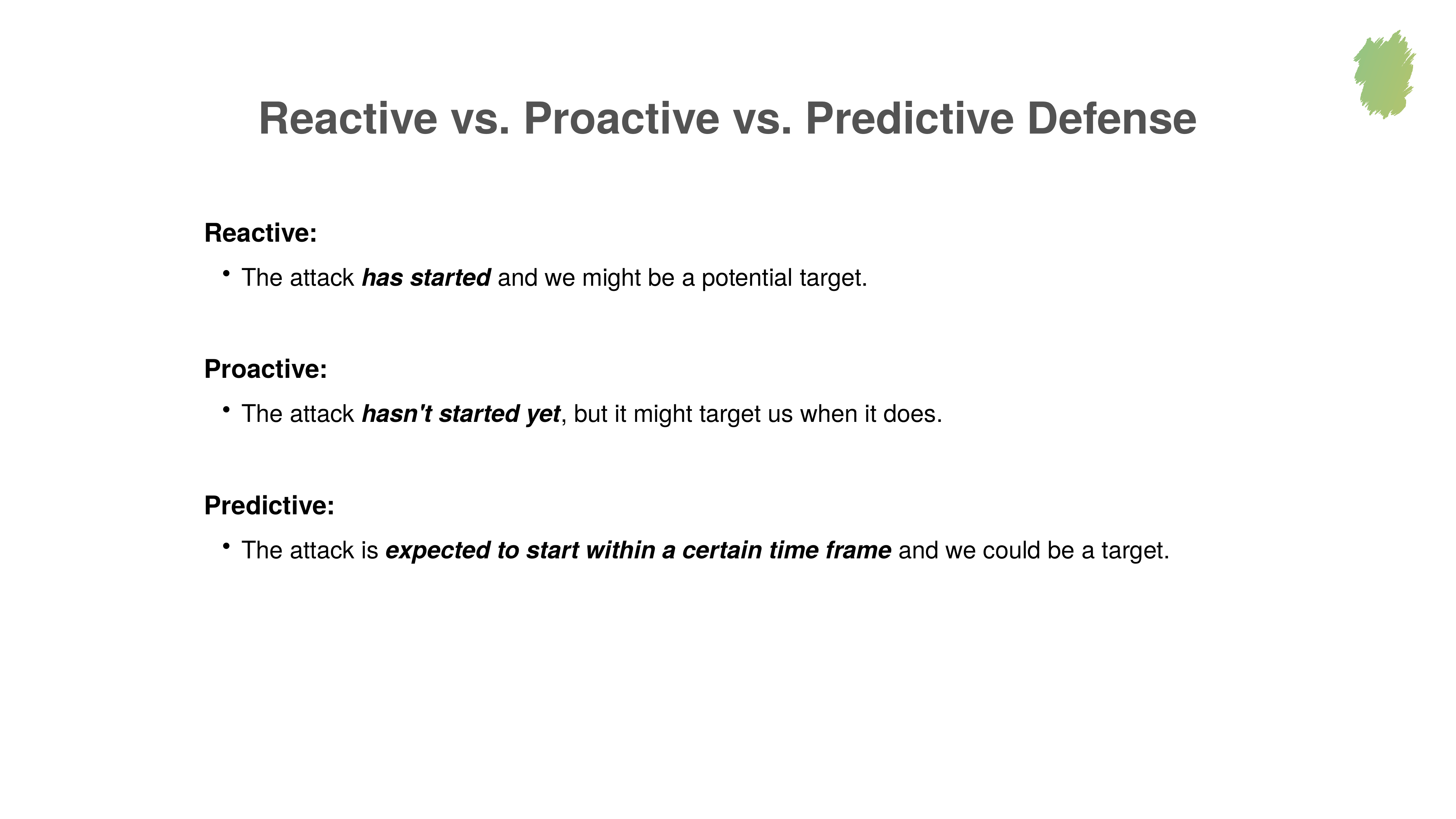

4
Reactive vs. Proactive vs. Predictive Defense
Reactive:
The attack has started and we might be a potential target.

Proactive:
The attack hasn't started yet, but it might target us when it does.

Predictive:
The attack is expected to start within a certain time frame and we could be a target.